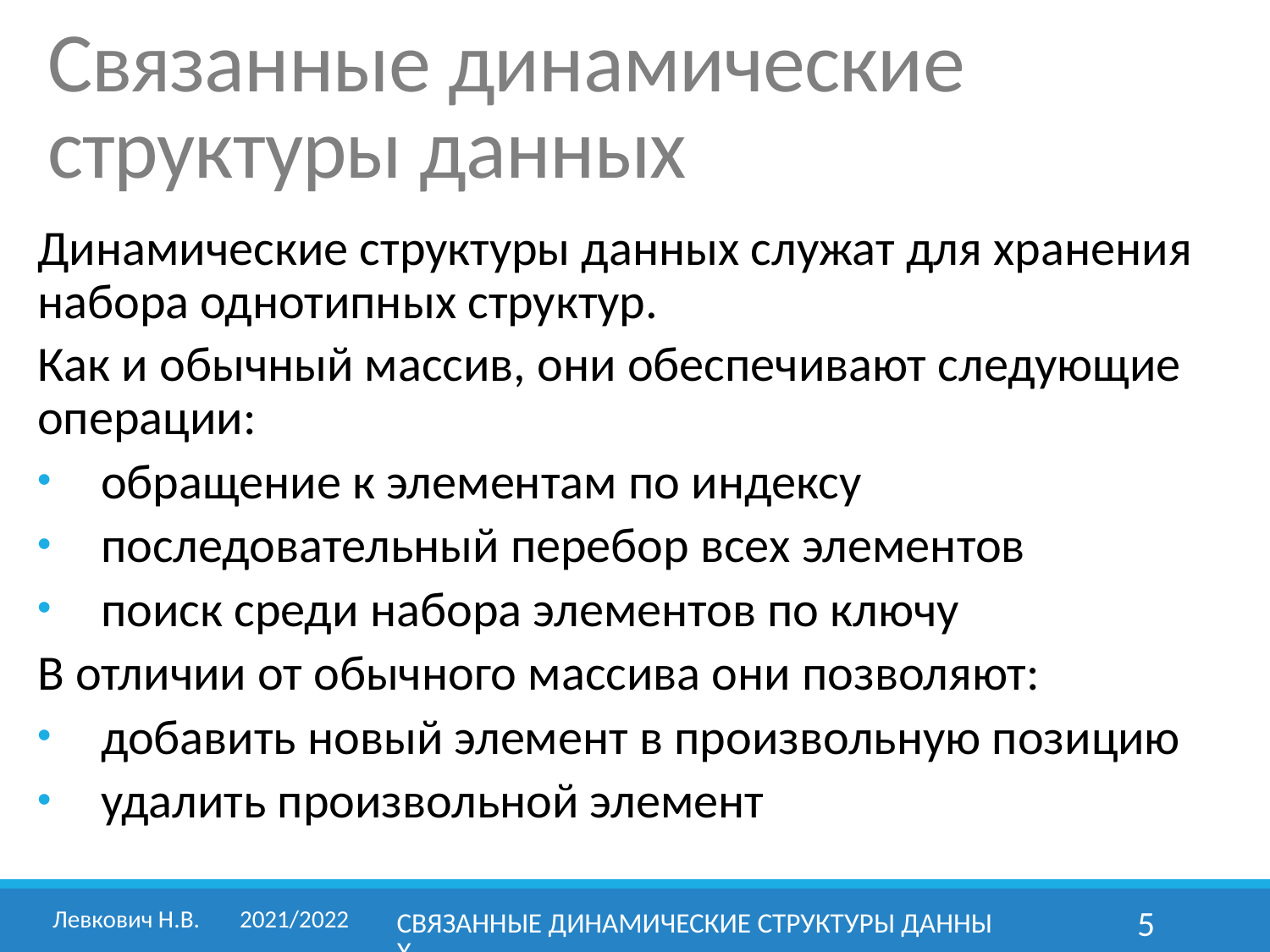

# Связанные динамические структуры данных
Динамические структуры данных служат для хранения набора однотипных структур.
Как и обычный массив, они обеспечивают следующие операции:
обращение к элементам по индексу
последовательный перебор всех элементов
поиск среди набора элементов по ключу
В отличии от обычного массива они позволяют:
добавить новый элемент в произвольную позицию
удалить произвольной элемент
Левкович Н.В. 	2021/2022
Связанные динамические структуры данных
5